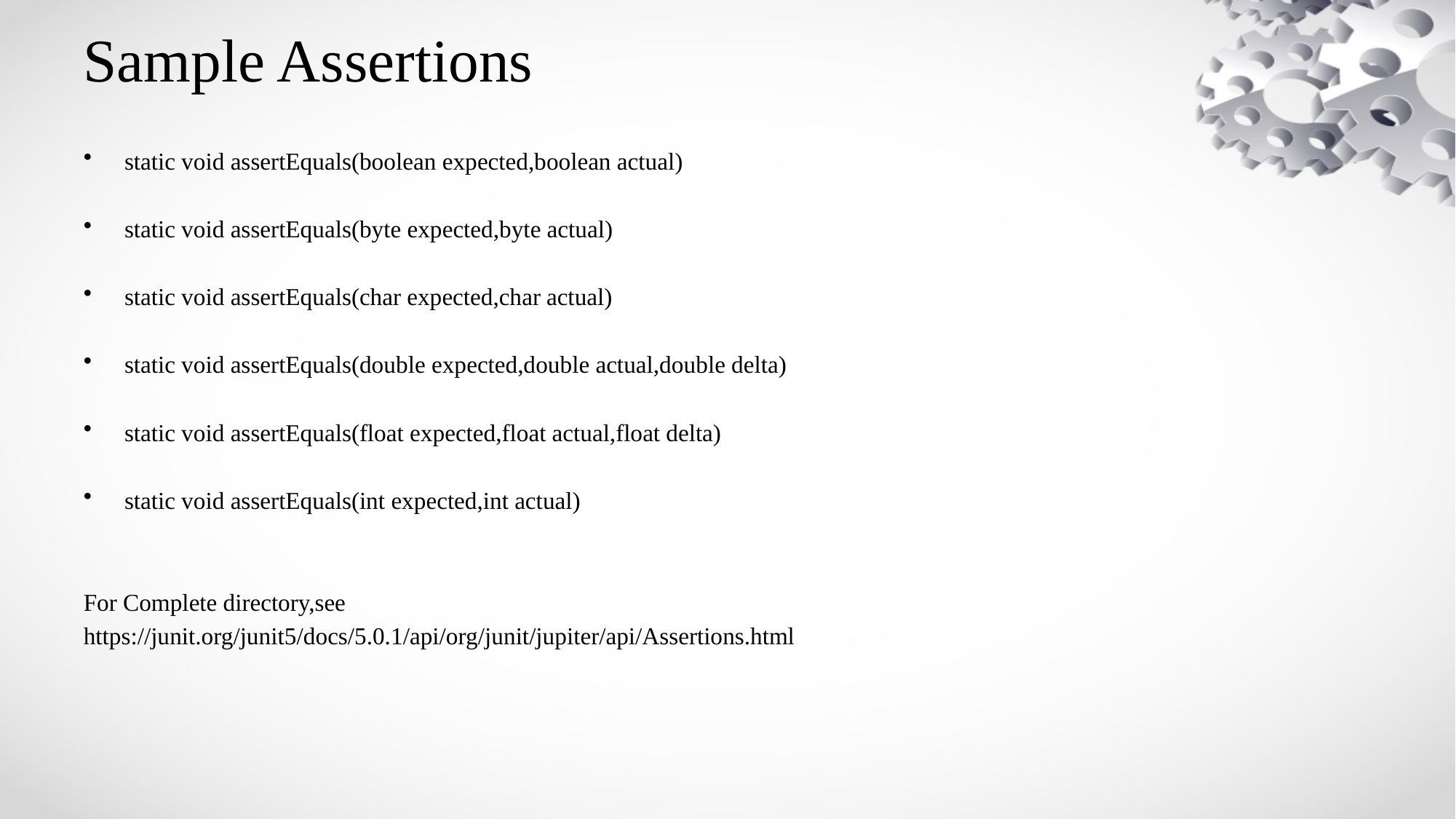

# Sample Assertions
static void assertEquals(boolean expected,boolean actual)

static void assertEquals(byte expected,byte actual)

static void assertEquals(char expected,char actual)

static void assertEquals(double expected,double actual,double delta)

static void assertEquals(float expected,float actual,float delta)

static void assertEquals(int expected,int actual)

For Complete directory,see
https://junit.org/junit5/docs/5.0.1/api/org/junit/jupiter/api/Assertions.html